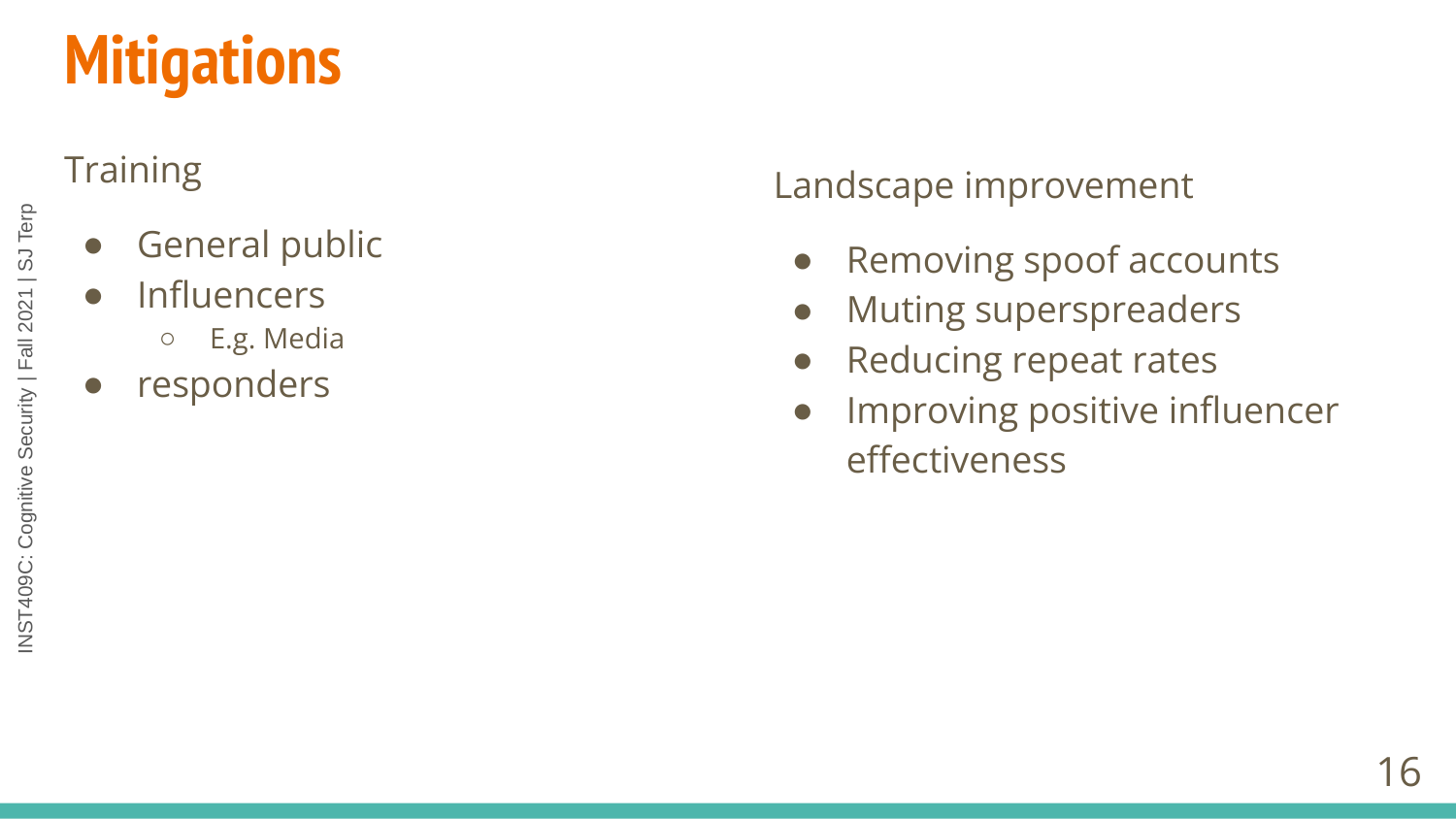

# Mitigations
Training
General public
Influencers
E.g. Media
responders
Landscape improvement
Removing spoof accounts
Muting superspreaders
Reducing repeat rates
Improving positive influencer effectiveness
16